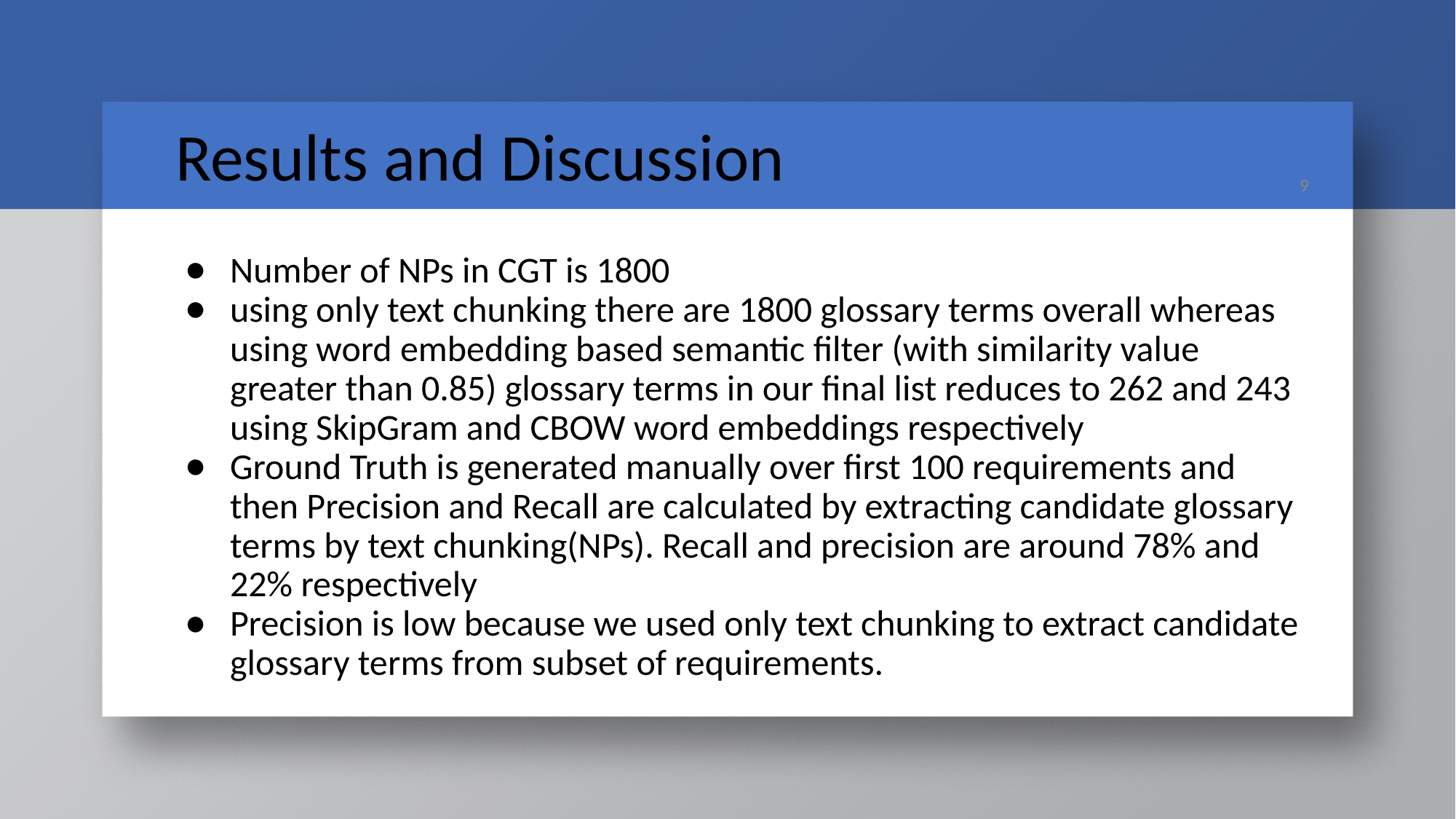

# Results and Discussion
9
Number of NPs in CGT is 1800
using only text chunking there are 1800 glossary terms overall whereas using word embedding based semantic filter (with similarity value greater than 0.85) glossary terms in our final list reduces to 262 and 243 using SkipGram and CBOW word embeddings respectively
Ground Truth is generated manually over first 100 requirements and then Precision and Recall are calculated by extracting candidate glossary terms by text chunking(NPs). Recall and precision are around 78% and 22% respectively
Precision is low because we used only text chunking to extract candidate glossary terms from subset of requirements.